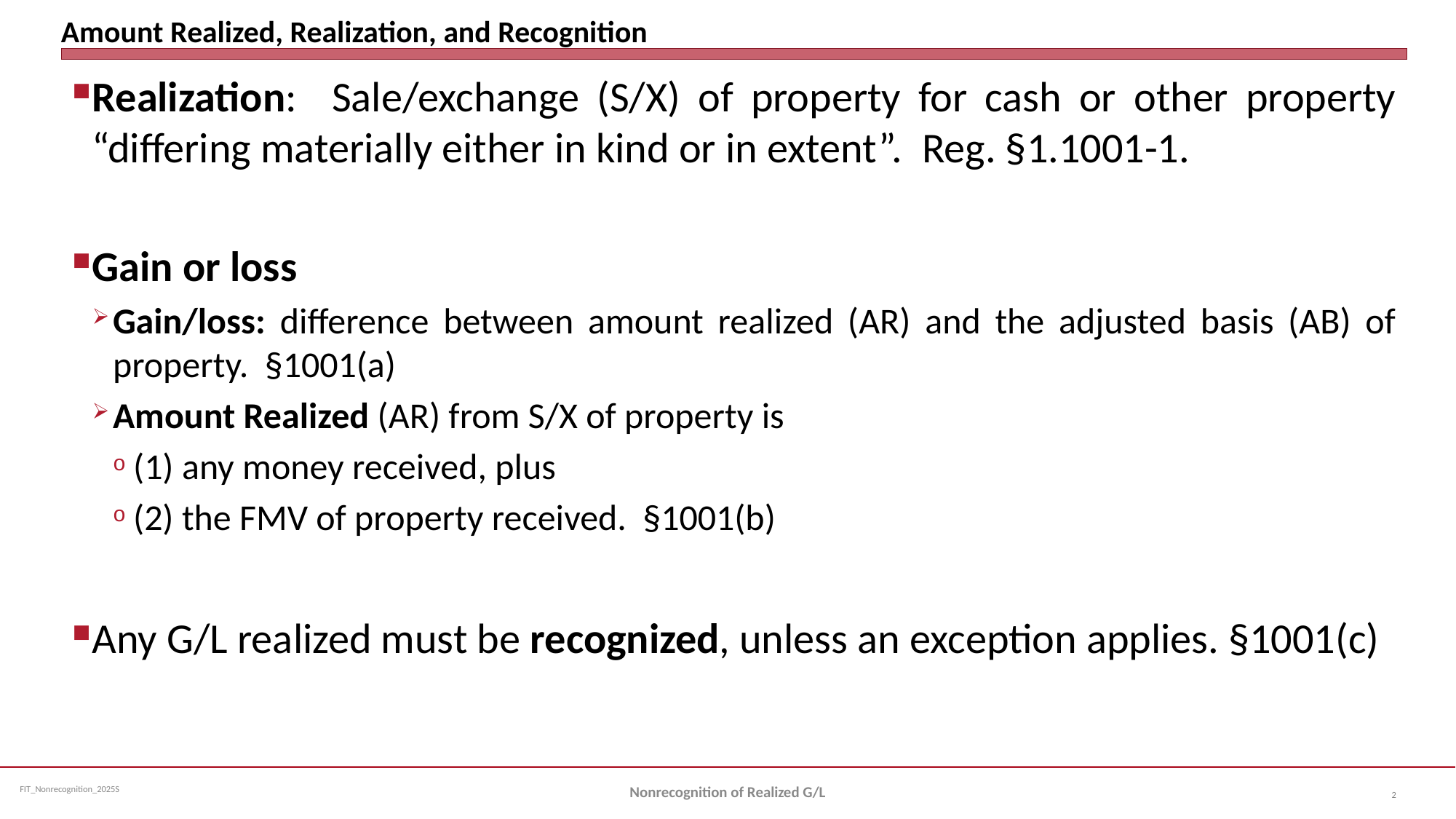

# Amount Realized, Realization, and Recognition
Realization:  Sale/exchange (S/X) of property for cash or other property “differing materially either in kind or in extent”.  Reg. §1.1001-1.

Gain or loss
Gain/loss: difference between amount realized (AR) and the adjusted basis (AB) of property.  §1001(a)
Amount Realized (AR) from S/X of property is
(1) any money received, plus
(2) the FMV of property received.  §1001(b)

Any G/L realized must be recognized, unless an exception applies. §1001(c)

Nonrecognition of Realized G/L
2